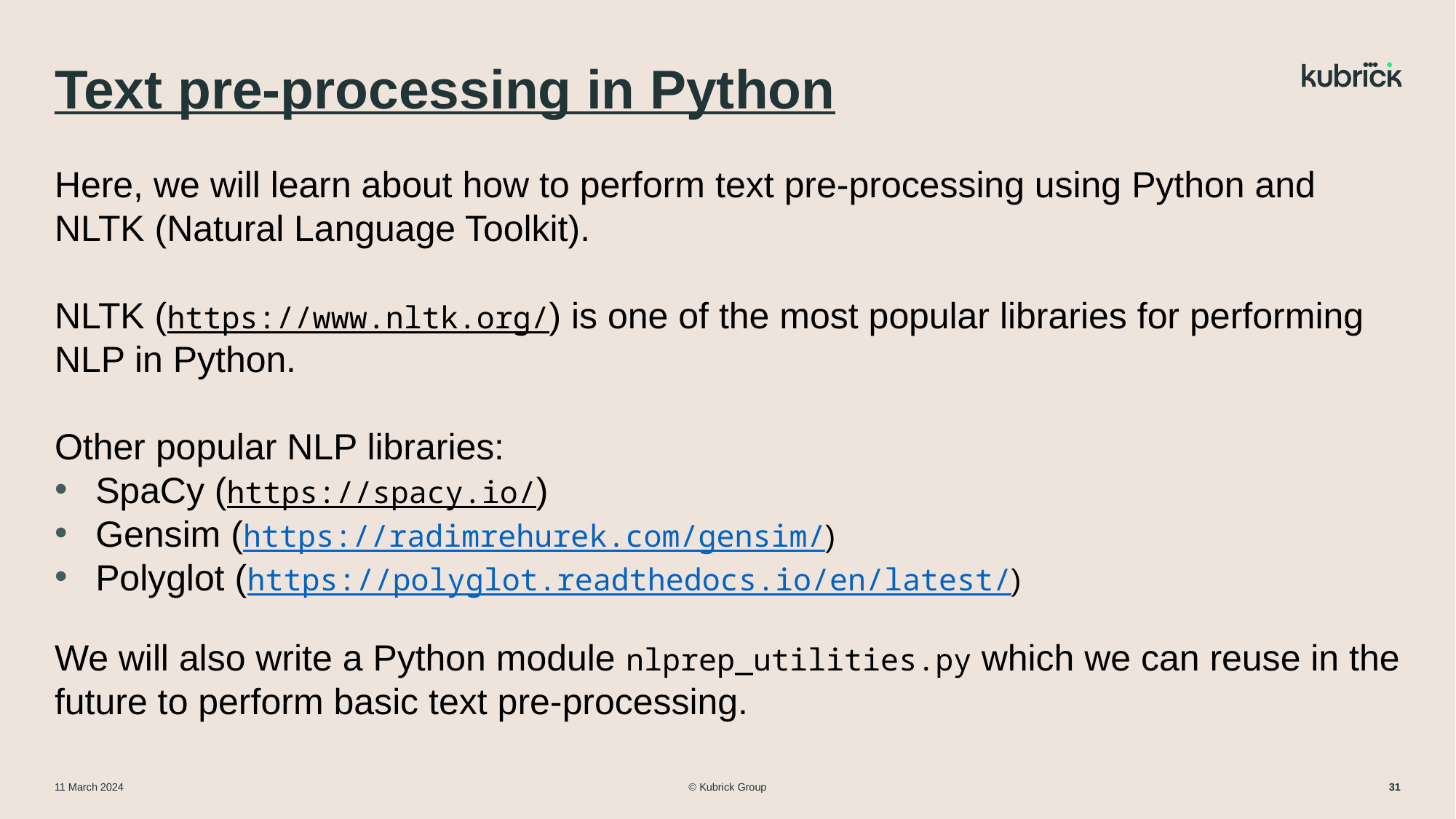

# Text pre-processing in Python
Here, we will learn about how to perform text pre-processing using Python and NLTK (Natural Language Toolkit).

NLTK (https://www.nltk.org/) is one of the most popular libraries for performing NLP in Python.

Other popular NLP libraries:
SpaCy (https://spacy.io/)
Gensim (https://radimrehurek.com/gensim/)
Polyglot (https://polyglot.readthedocs.io/en/latest/)

We will also write a Python module nlprep_utilities.py which we can reuse in the future to perform basic text pre-processing.
© Kubrick Group
11 March 2024
31